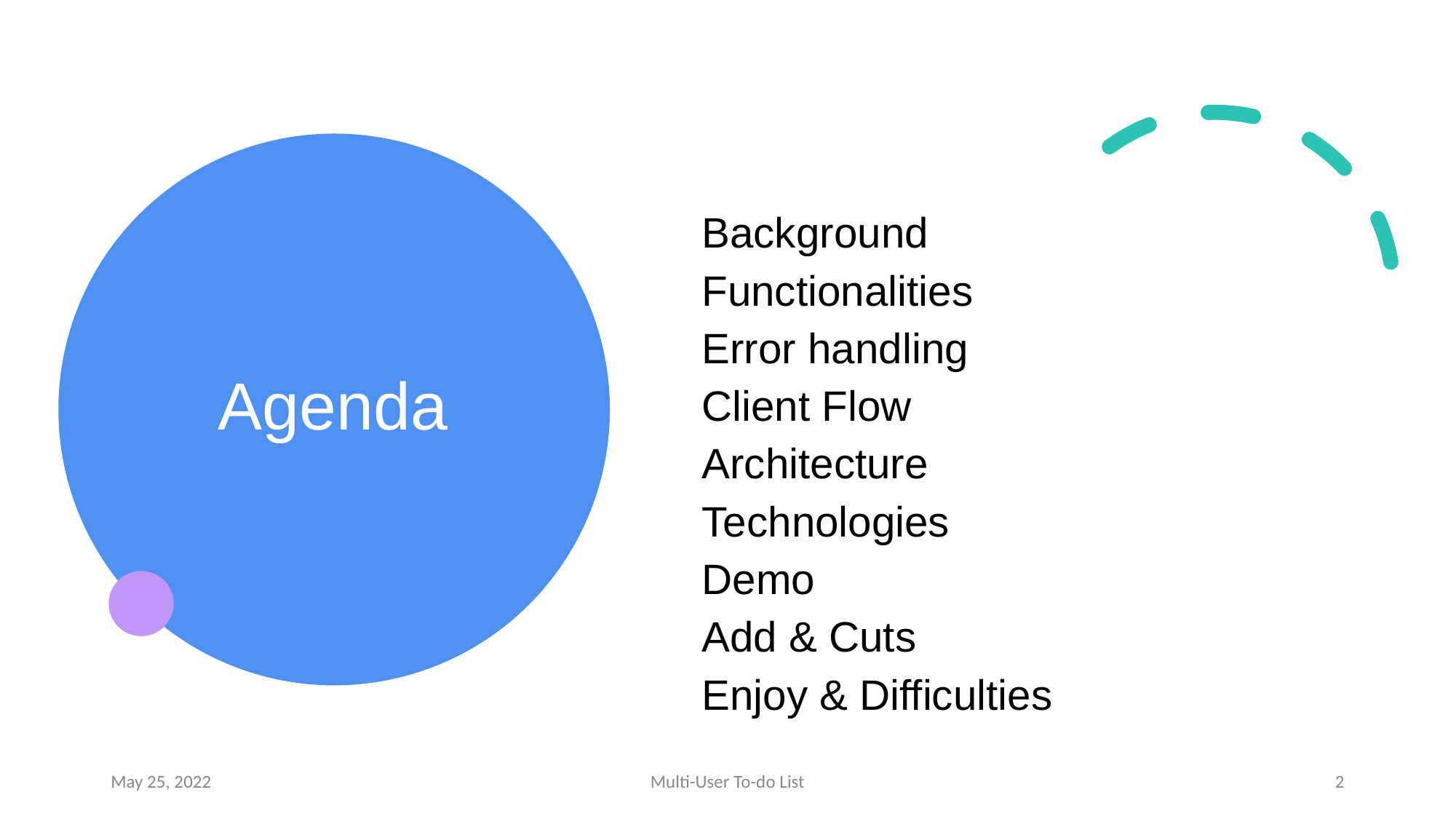

# Agenda
Background
Functionalities
Error handling
Client Flow
Architecture
Technologies
Demo
Add & Cuts
Enjoy & Difficulties
May 25, 2022
Multi-User To-do List
2